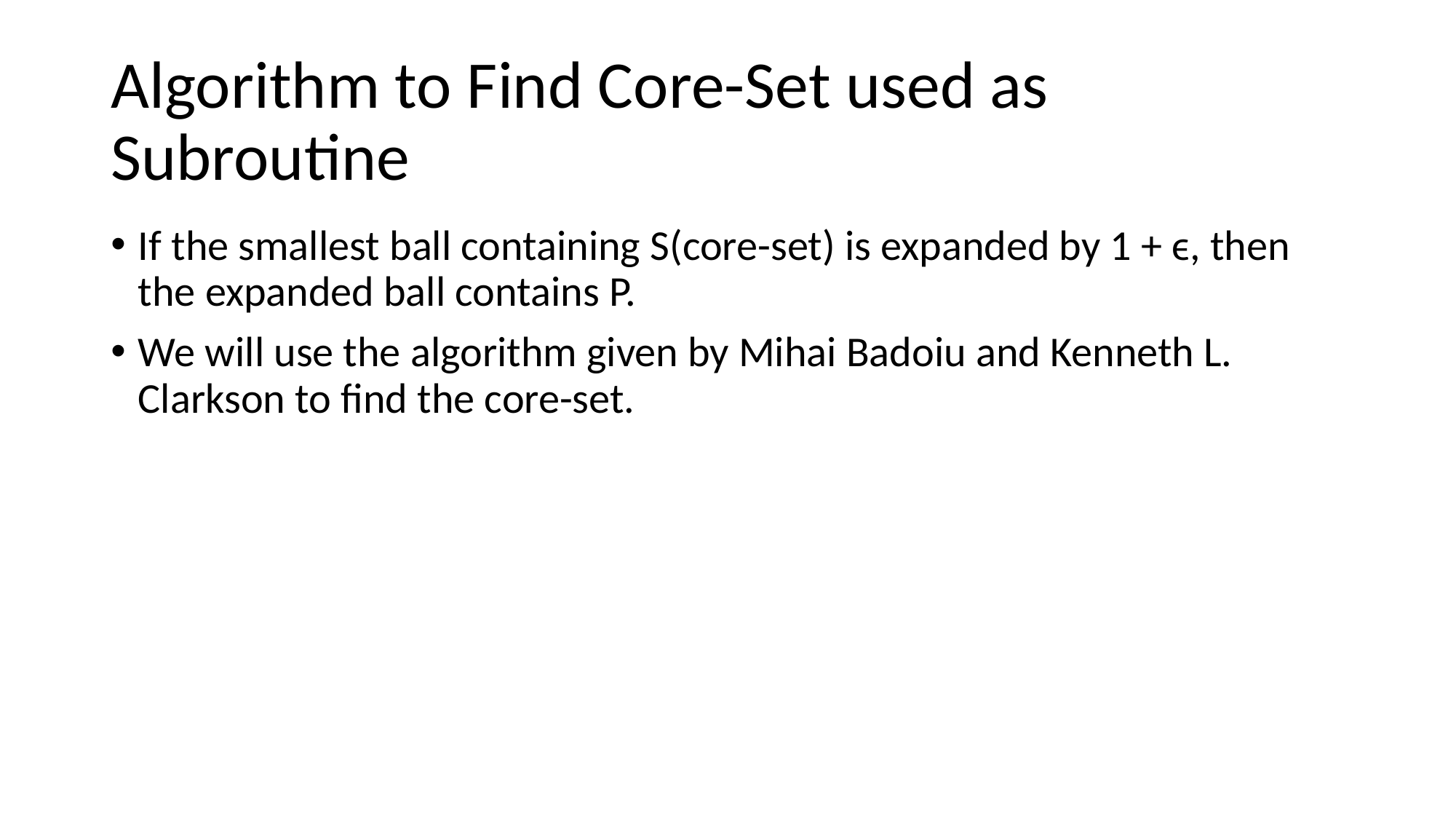

# Algorithm to Find Core-Set used as Subroutine
If the smallest ball containing S(core-set) is expanded by 1 + ϵ, then the expanded ball contains P.
We will use the algorithm given by Mihai Badoiu and Kenneth L. Clarkson to find the core-set.